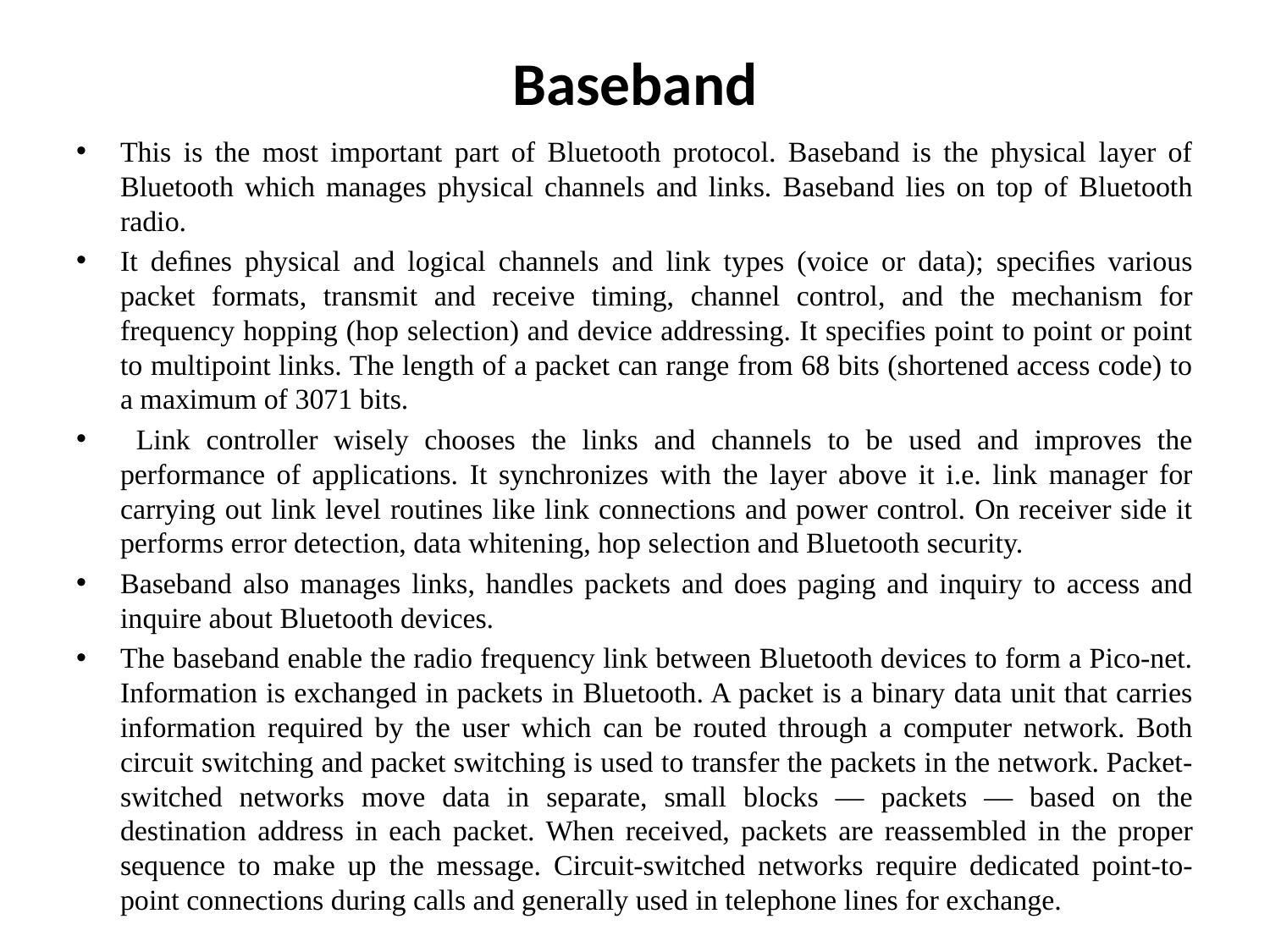

# Baseband
This is the most important part of Bluetooth protocol. Baseband is the physical layer of Bluetooth which manages physical channels and links. Baseband lies on top of Bluetooth radio.
It deﬁnes physical and logical channels and link types (voice or data); speciﬁes various packet formats, transmit and receive timing, channel control, and the mechanism for frequency hopping (hop selection) and device addressing. It specifies point to point or point to multipoint links. The length of a packet can range from 68 bits (shortened access code) to a maximum of 3071 bits.
 Link controller wisely chooses the links and channels to be used and improves the performance of applications. It synchronizes with the layer above it i.e. link manager for carrying out link level routines like link connections and power control. On receiver side it performs error detection, data whitening, hop selection and Bluetooth security.
Baseband also manages links, handles packets and does paging and inquiry to access and inquire about Bluetooth devices.
The baseband enable the radio frequency link between Bluetooth devices to form a Pico-net. Information is exchanged in packets in Bluetooth. A packet is a binary data unit that carries information required by the user which can be routed through a computer network. Both circuit switching and packet switching is used to transfer the packets in the network. Packet-switched networks move data in separate, small blocks — packets — based on the destination address in each packet. When received, packets are reassembled in the proper sequence to make up the message. Circuit-switched networks require dedicated point-to-point connections during calls and generally used in telephone lines for exchange.